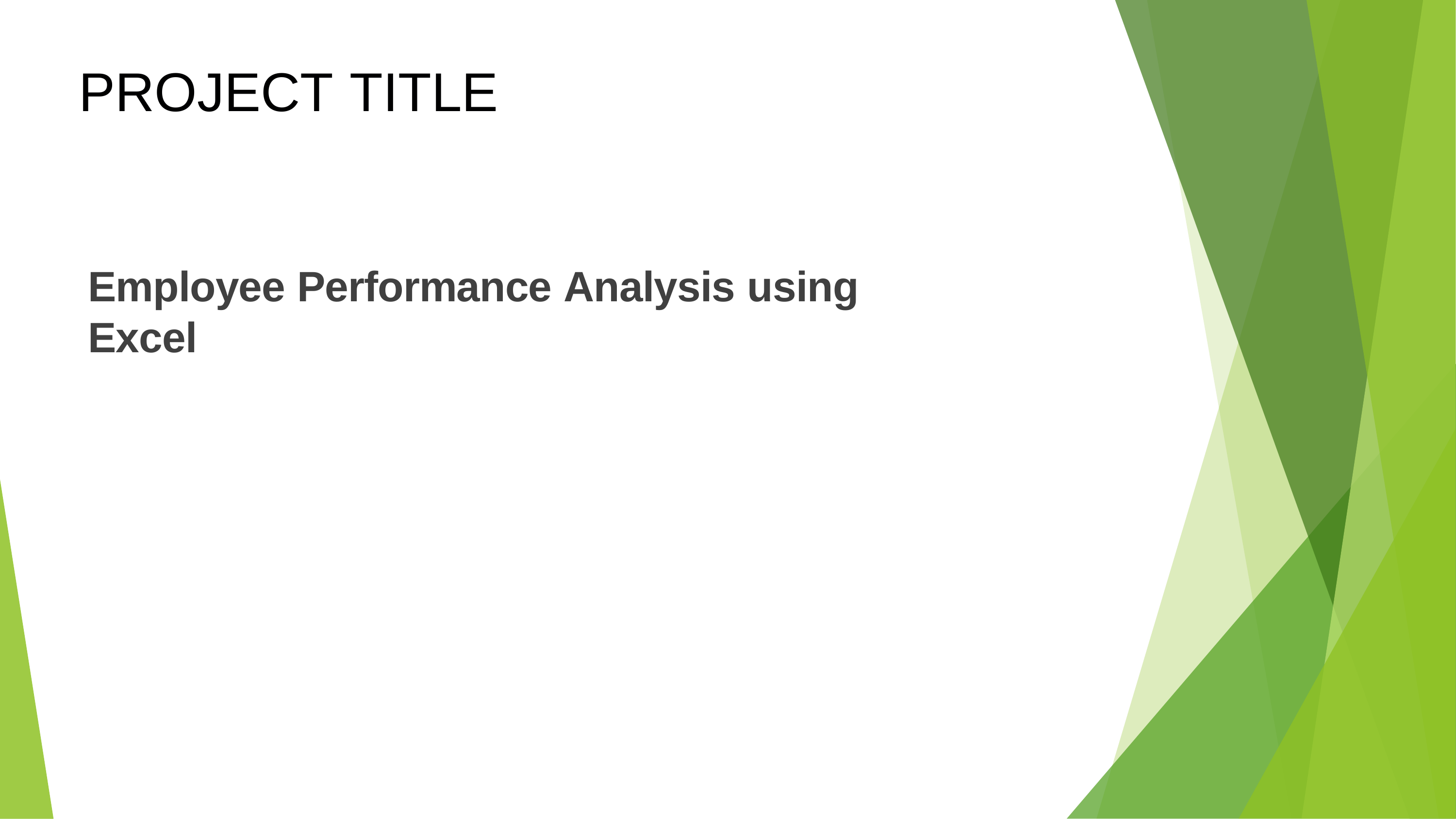

PROJECT	TITLE
Employee Performance Analysis using Excel